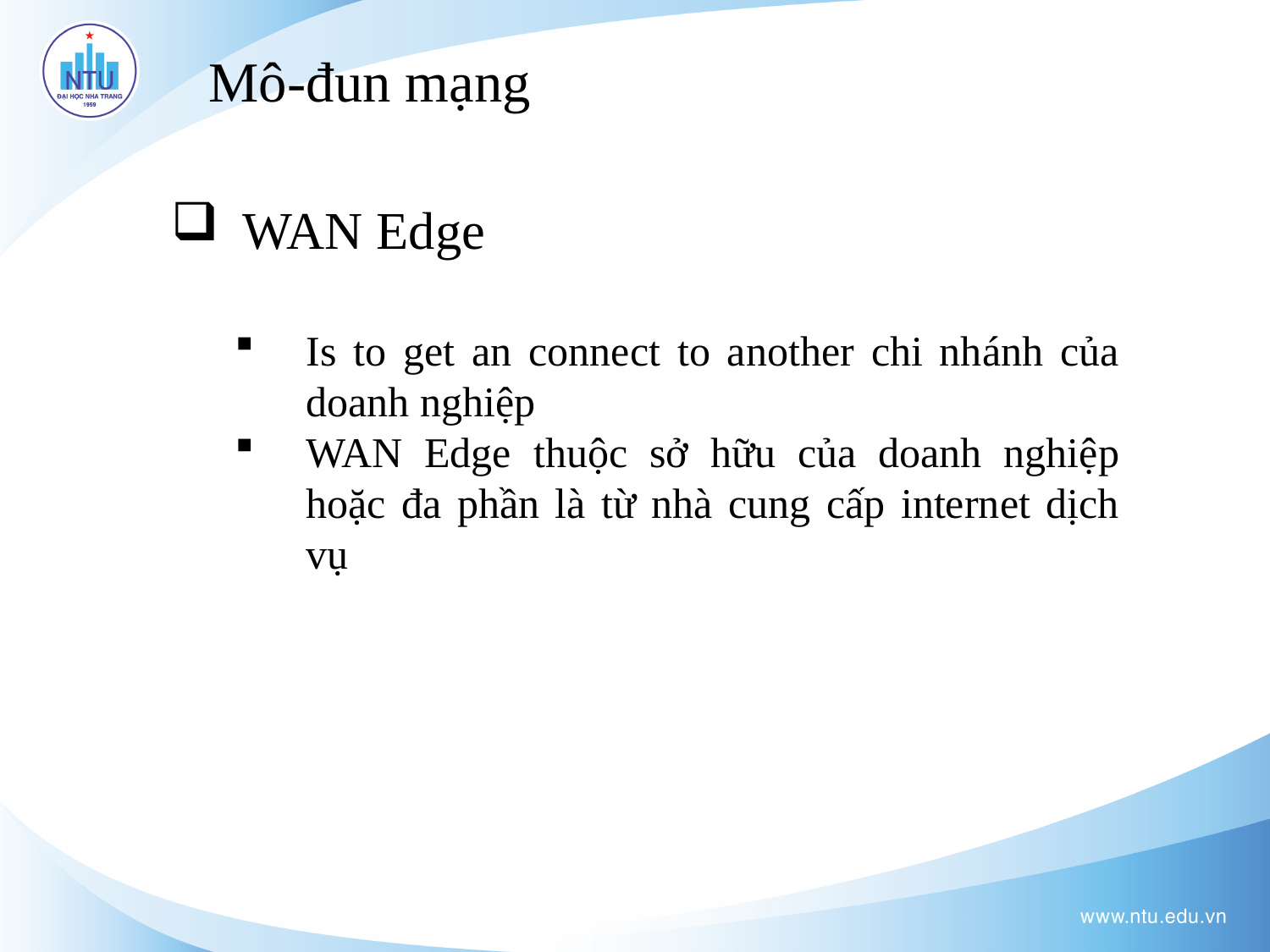

Mô-đun mạng
WAN Edge

Is to get an connect to another chi nhánh của doanh nghiệp
WAN Edge thuộc sở hữu của doanh nghiệp hoặc đa phần là từ nhà cung cấp internet dịch vụ